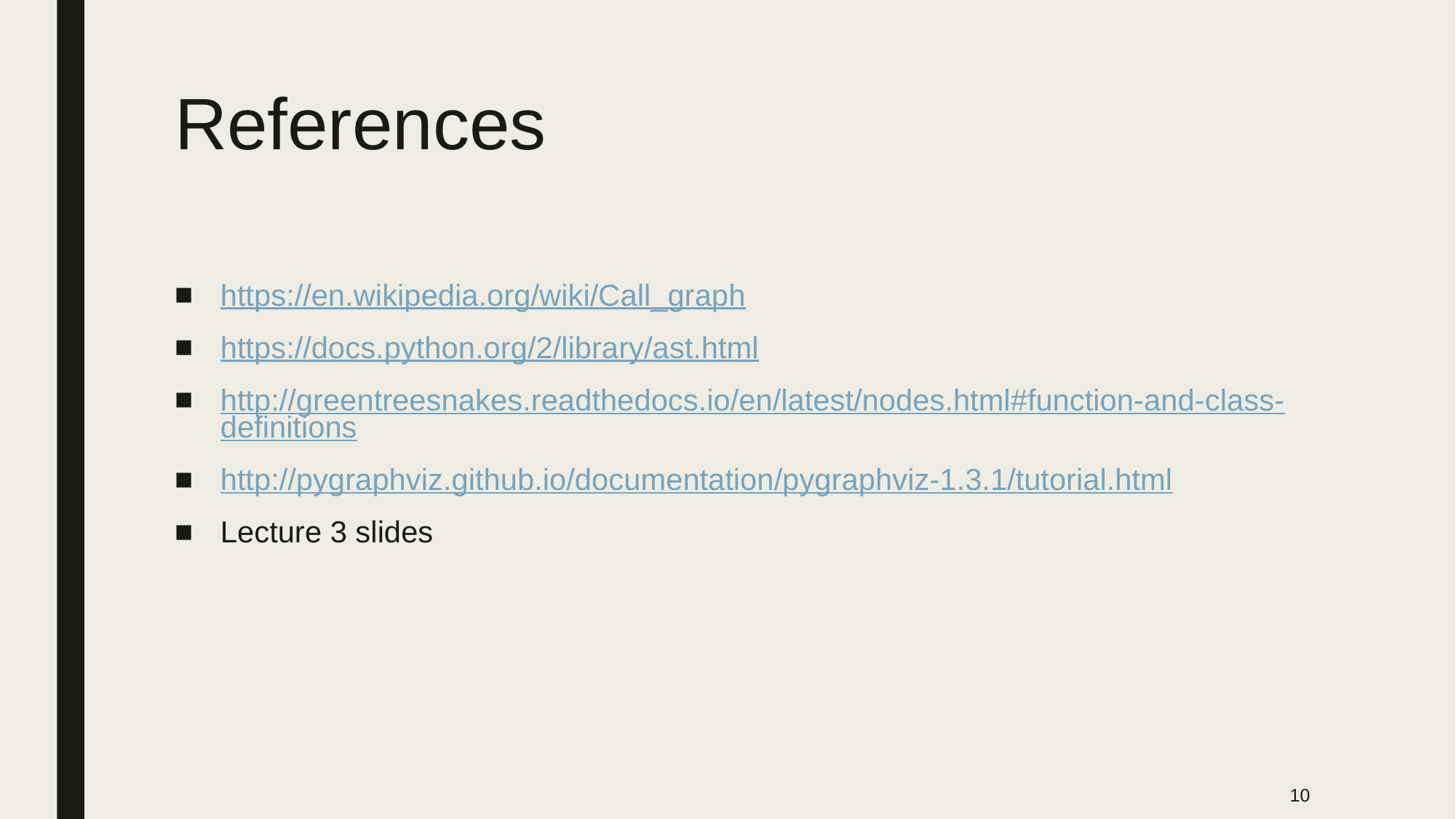

# References
https://en.wikipedia.org/wiki/Call_graph
https://docs.python.org/2/library/ast.html
http://greentreesnakes.readthedocs.io/en/latest/nodes.html#function-and-class-definitions
http://pygraphviz.github.io/documentation/pygraphviz-1.3.1/tutorial.html
Lecture 3 slides
10